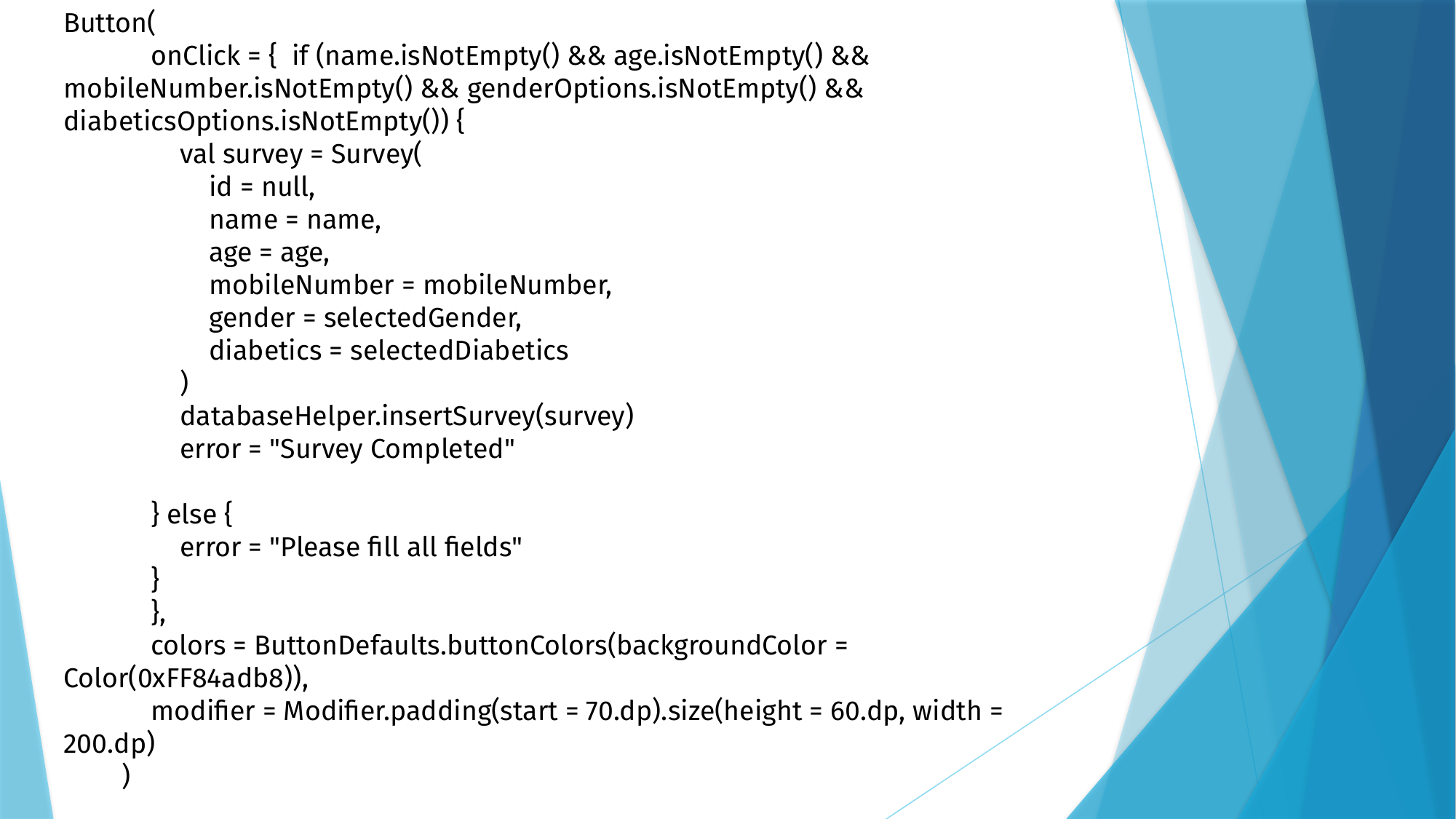

Button(
            onClick = {  if (name.isNotEmpty() && age.isNotEmpty() && mobileNumber.isNotEmpty() && genderOptions.isNotEmpty() && diabeticsOptions.isNotEmpty()) {
                val survey = Survey(
                    id = null,
                    name = name,
                    age = age,
                    mobileNumber = mobileNumber,
                    gender = selectedGender,
                    diabetics = selectedDiabetics
                )
                databaseHelper.insertSurvey(survey)
                error = "Survey Completed"

            } else {
                error = "Please fill all fields"
            }
            },
            colors = ButtonDefaults.buttonColors(backgroundColor = Color(0xFF84adb8)),
            modifier = Modifier.padding(start = 70.dp).size(height = 60.dp, width = 200.dp)
        )